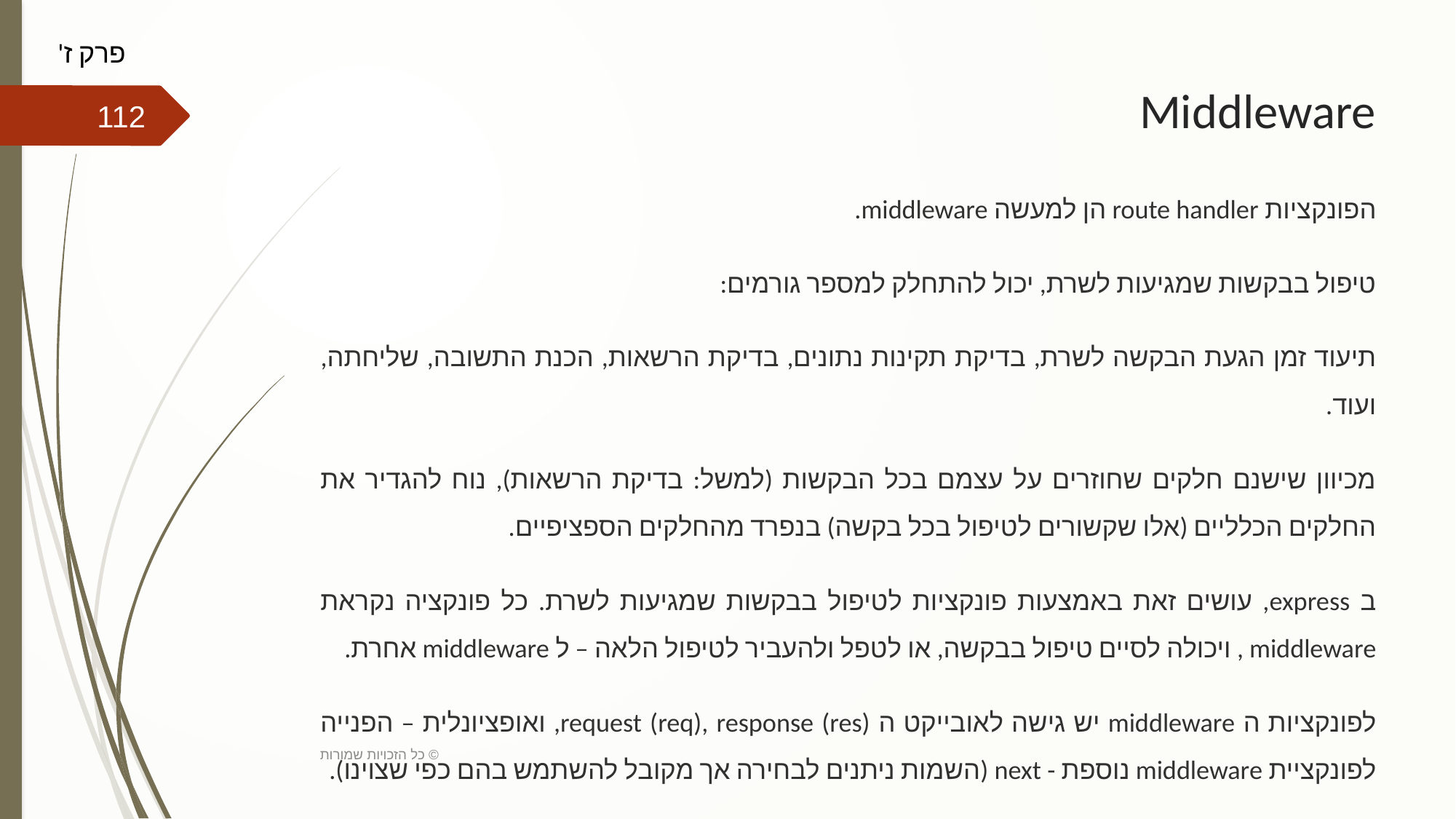

פרק ז'
# Middleware
112
הפונקציות route handler הן למעשה middleware.
טיפול בבקשות שמגיעות לשרת, יכול להתחלק למספר גורמים:
תיעוד זמן הגעת הבקשה לשרת, בדיקת תקינות נתונים, בדיקת הרשאות, הכנת התשובה, שליחתה, ועוד.
מכיוון שישנם חלקים שחוזרים על עצמם בכל הבקשות (למשל: בדיקת הרשאות), נוח להגדיר את החלקים הכלליים (אלו שקשורים לטיפול בכל בקשה) בנפרד מהחלקים הספציפיים.
ב express, עושים זאת באמצעות פונקציות לטיפול בבקשות שמגיעות לשרת. כל פונקציה נקראת middleware , ויכולה לסיים טיפול בבקשה, או לטפל ולהעביר לטיפול הלאה – ל middleware אחרת.
לפונקציות ה middleware יש גישה לאובייקט ה request (req), response (res), ואופציונלית – הפנייה לפונקציית middleware נוספת - next (השמות ניתנים לבחירה אך מקובל להשתמש בהם כפי שצוינו).

כל הזכויות שמורות ©